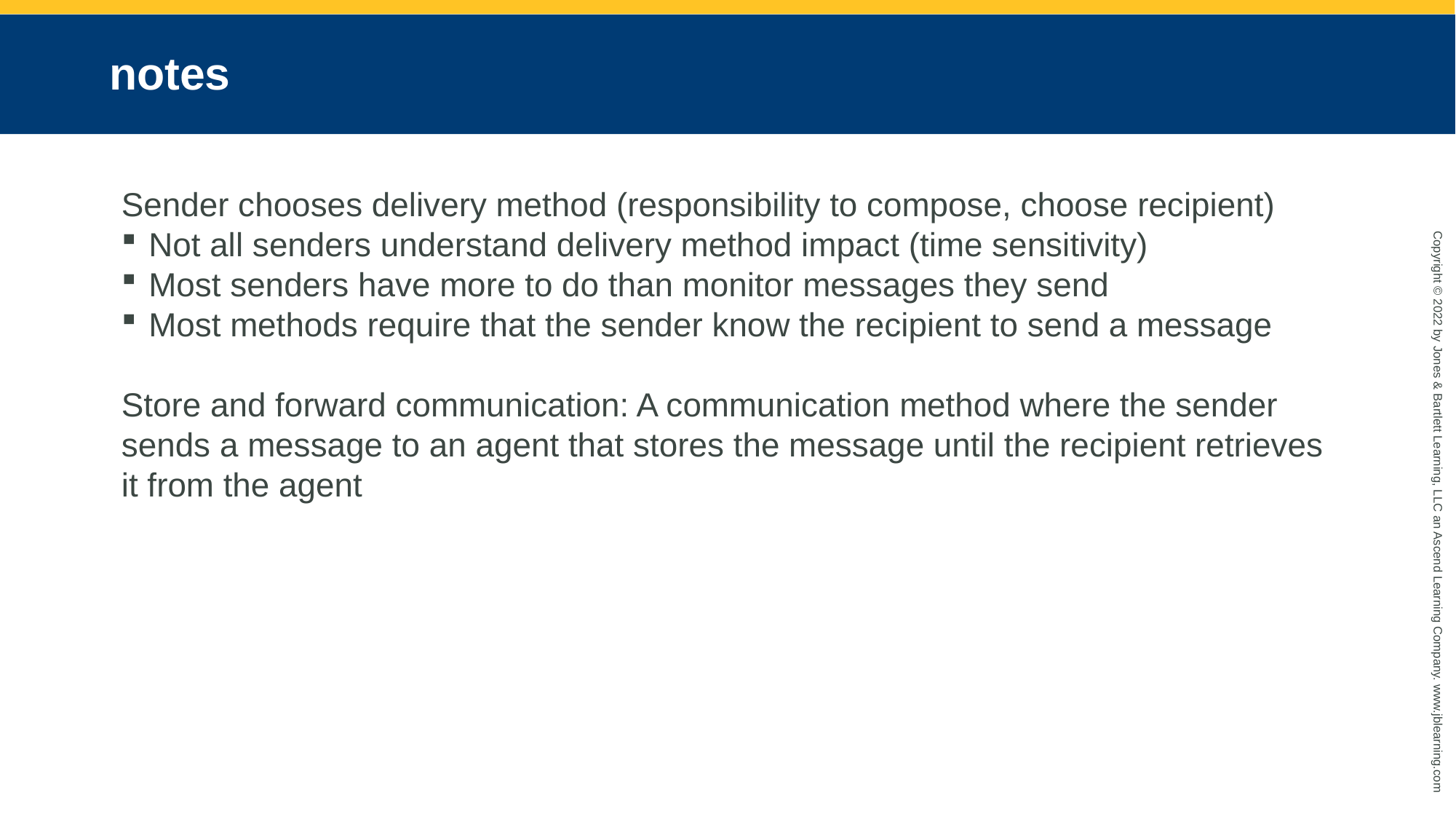

# notes
Sender chooses delivery method (responsibility to compose, choose recipient)
Not all senders understand delivery method impact (time sensitivity)
Most senders have more to do than monitor messages they send
Most methods require that the sender know the recipient to send a message

Store and forward communication: A communication method where the sender sends a message to an agent that stores the message until the recipient retrieves it from the agent